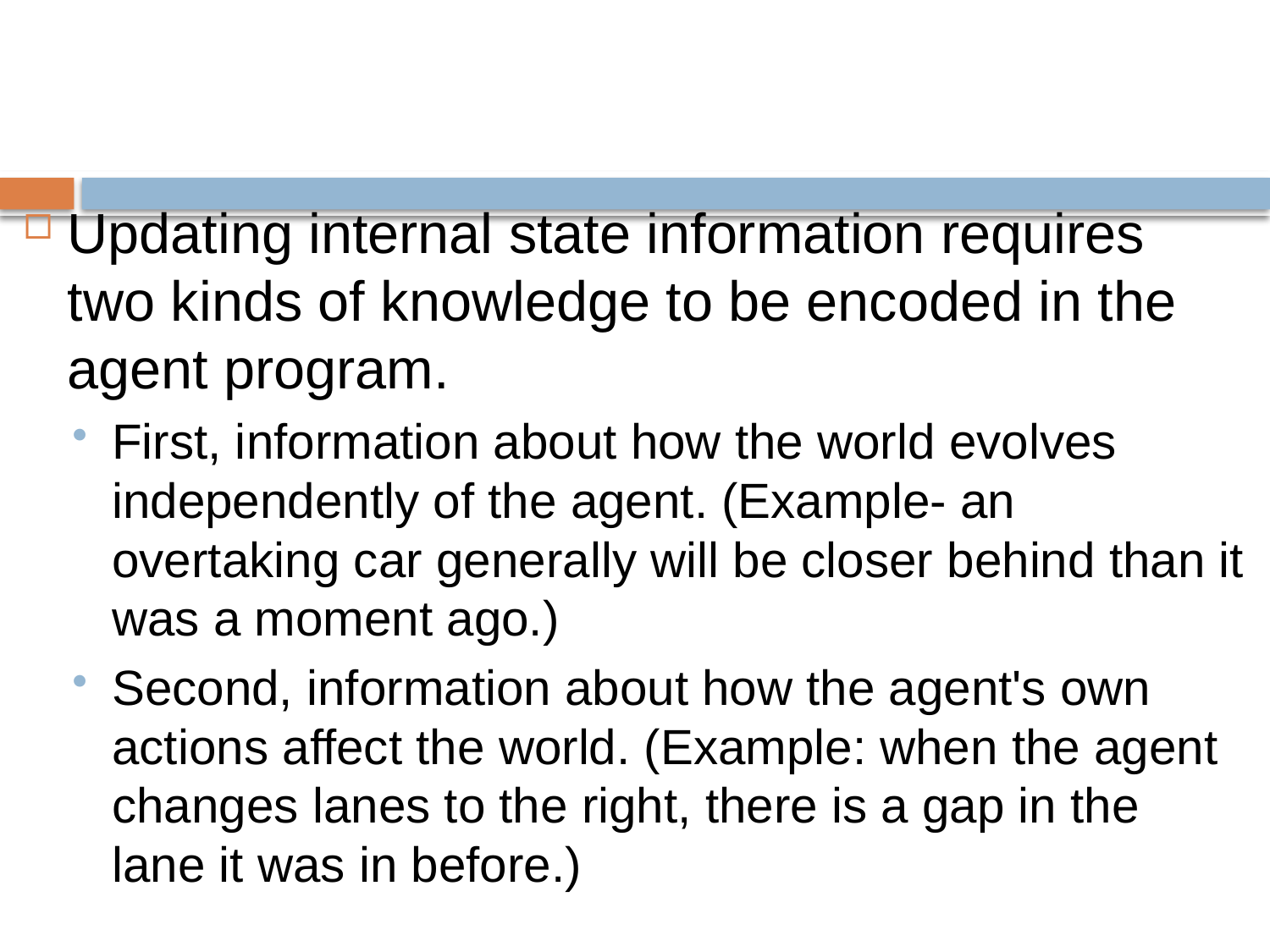

Updating internal state information requires two kinds of knowledge to be encoded in the agent program.
First, information about how the world evolves independently of the agent. (Example- an overtaking car generally will be closer behind than it was a moment ago.)
Second, information about how the agent's own actions affect the world. (Example: when the agent changes lanes to the right, there is a gap in the lane it was in before.)